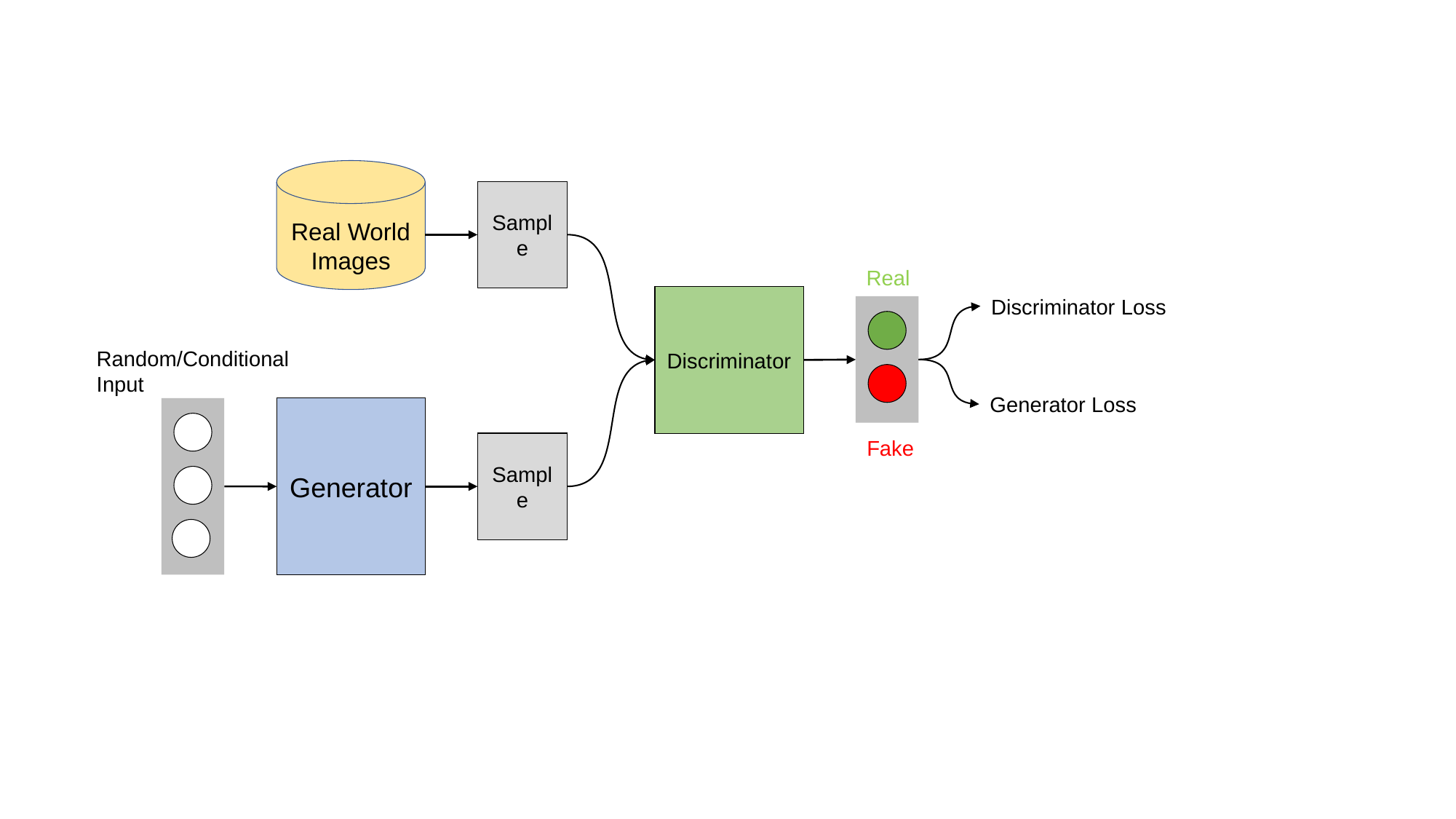

Sample
Real World
Images
Real
Discriminator
Discriminator Loss

Random/Conditional
Input

Generator Loss

Generator

Fake
Sample